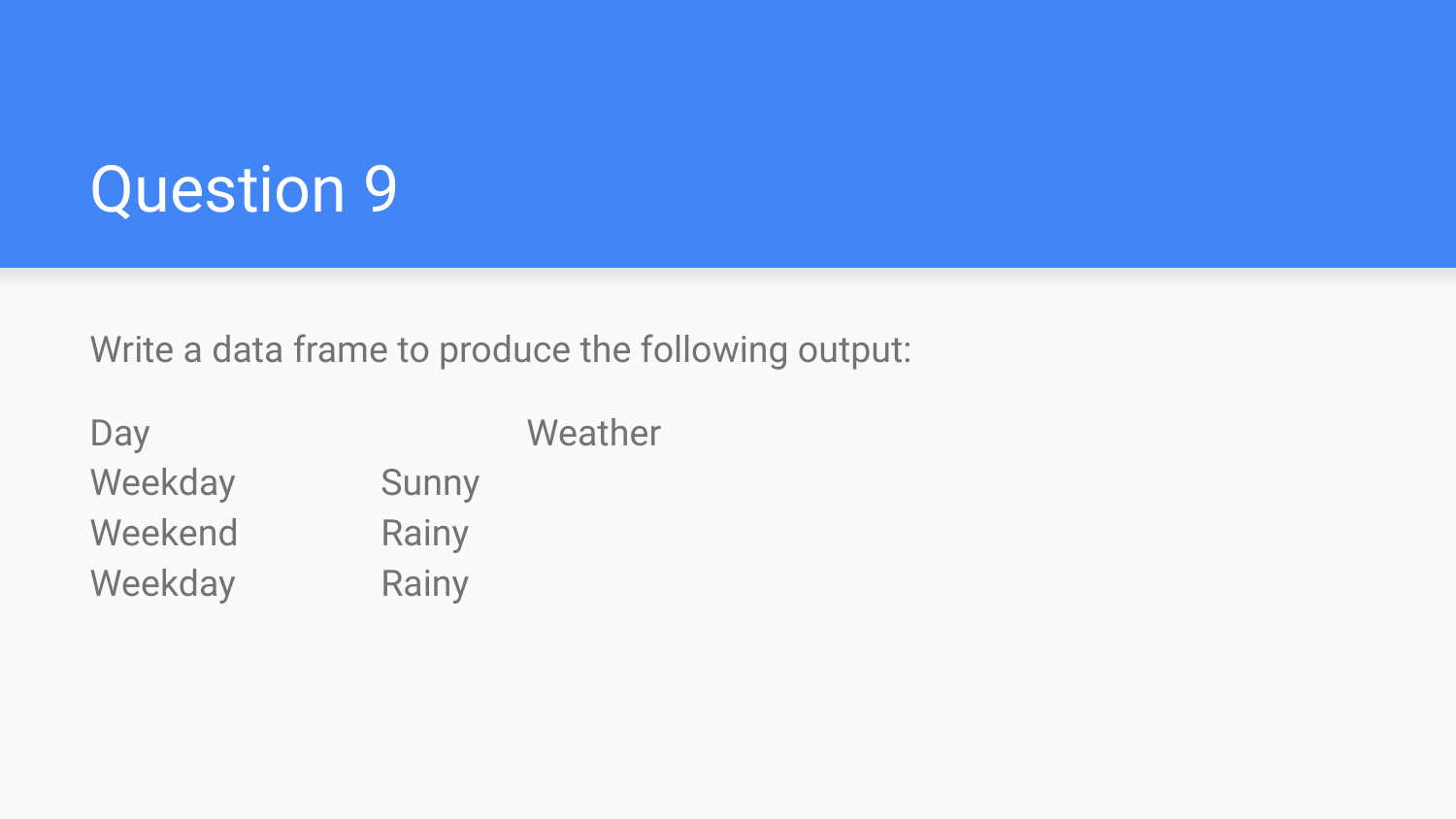

# Question 9
Write a data frame to produce the following output:
Day			Weather
Weekday	Sunny
Weekend	Rainy
Weekday	Rainy